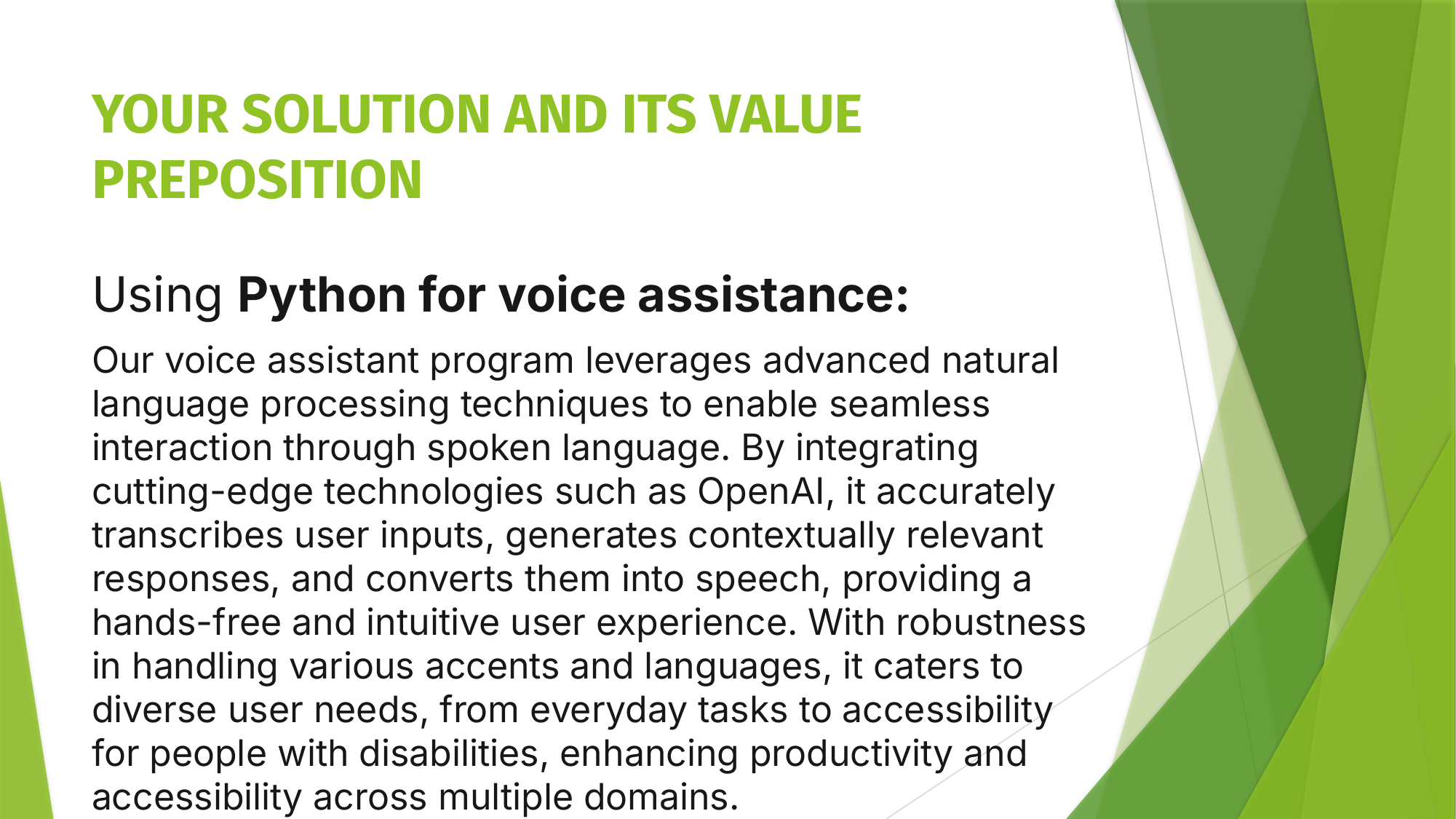

# YOUR SOLUTION AND ITS VALUE PREPOSITION
Using Python for voice assistance:
Our voice assistant program leverages advanced natural language processing techniques to enable seamless interaction through spoken language. By integrating cutting-edge technologies such as OpenAI, it accurately transcribes user inputs, generates contextually relevant responses, and converts them into speech, providing a hands-free and intuitive user experience. With robustness in handling various accents and languages, it caters to diverse user needs, from everyday tasks to accessibility for people with disabilities, enhancing productivity and accessibility across multiple domains.